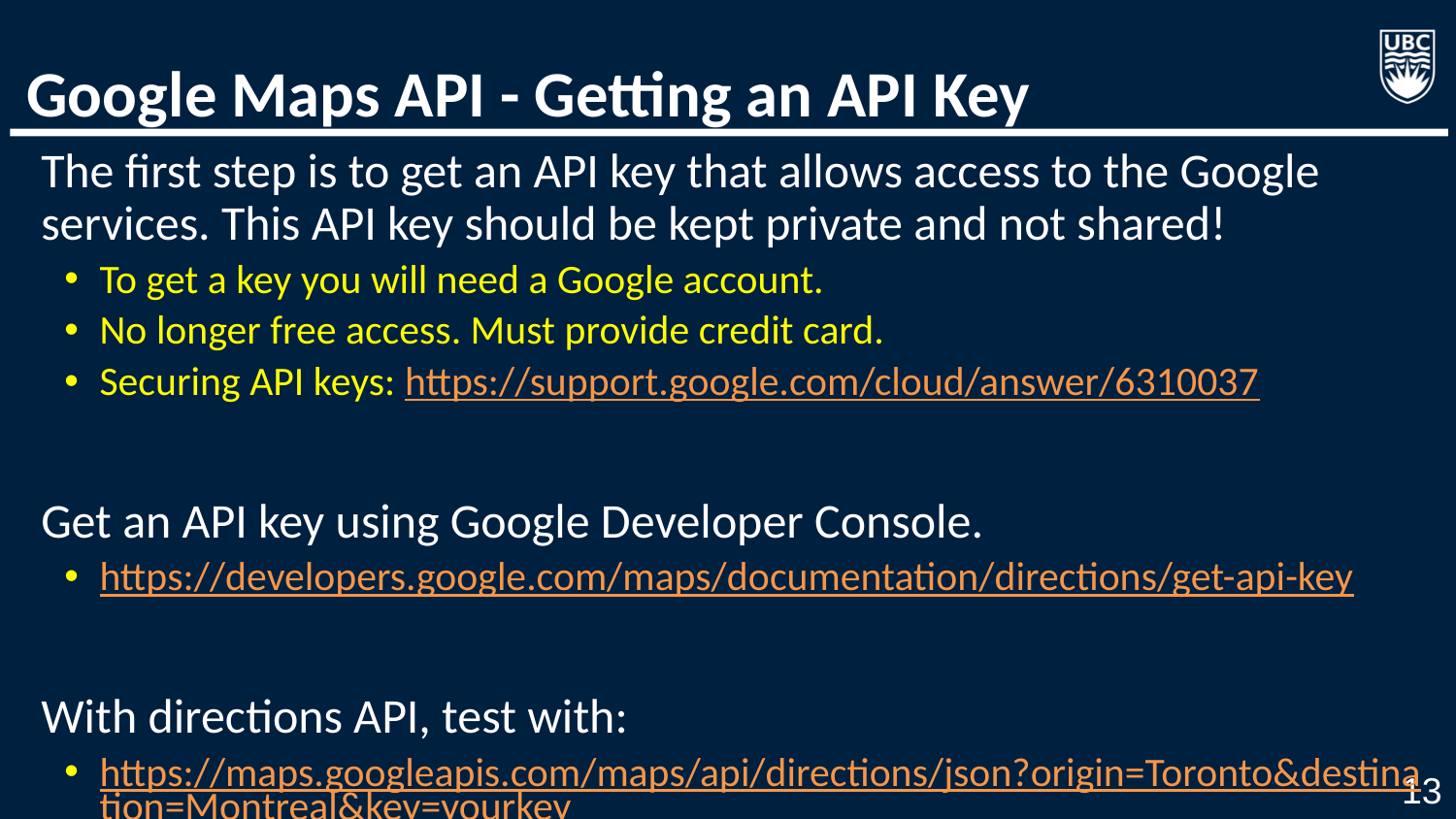

# Google Maps API - Getting an API Key
The first step is to get an API key that allows access to the Google services. This API key should be kept private and not shared!
To get a key you will need a Google account.
No longer free access. Must provide credit card.
Securing API keys: https://support.google.com/cloud/answer/6310037

Get an API key using Google Developer Console.
https://developers.google.com/maps/documentation/directions/get-api-key

With directions API, test with:
https://maps.googleapis.com/maps/api/directions/json?origin=Toronto&destination=Montreal&key=yourkey